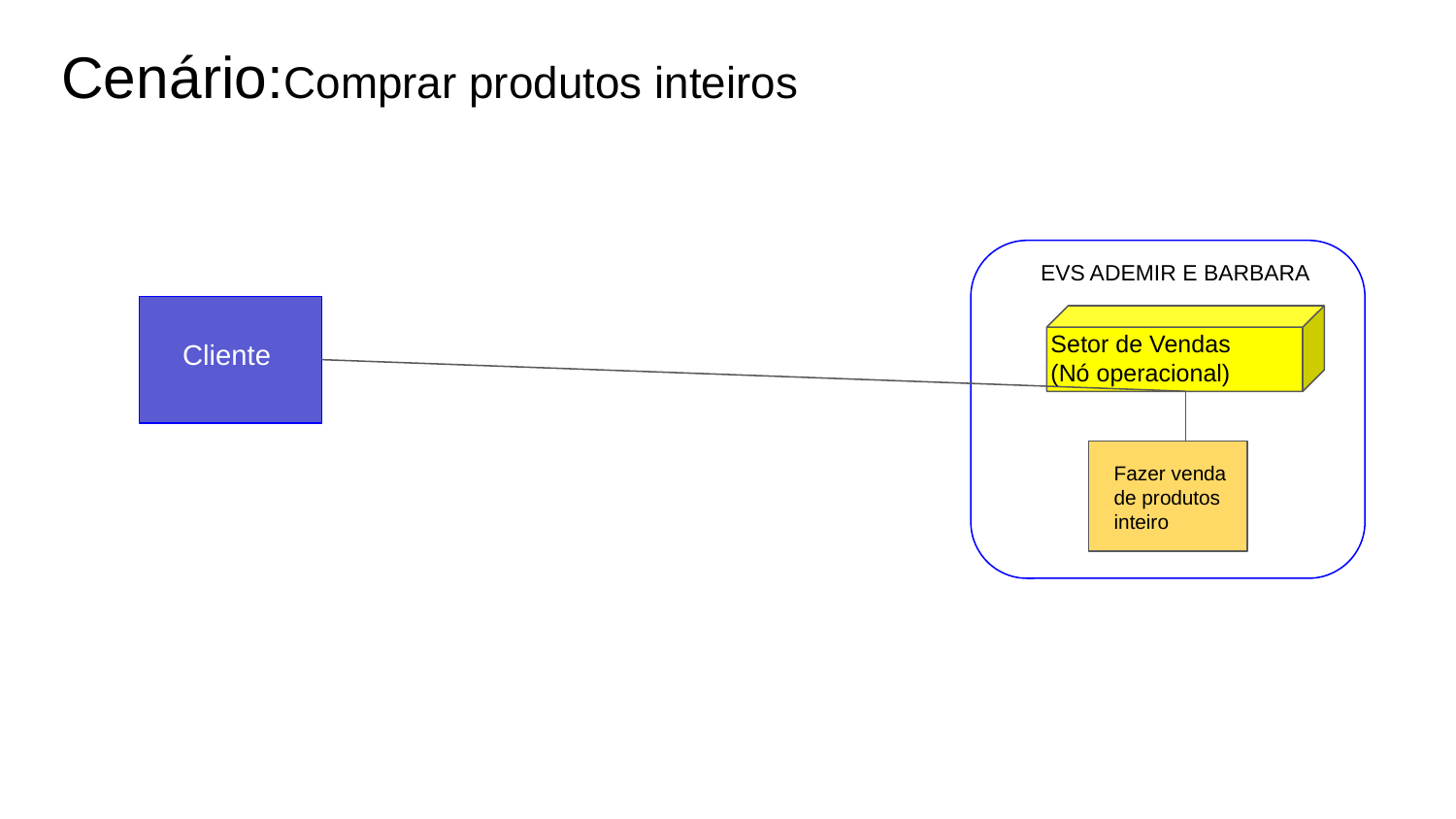

Cenário:Comprar produtos inteiros

EVS ADEMIR E BARBARA

Setor de Vendas
(Nó operacional)
Cliente

Fazer venda de produtos inteiro